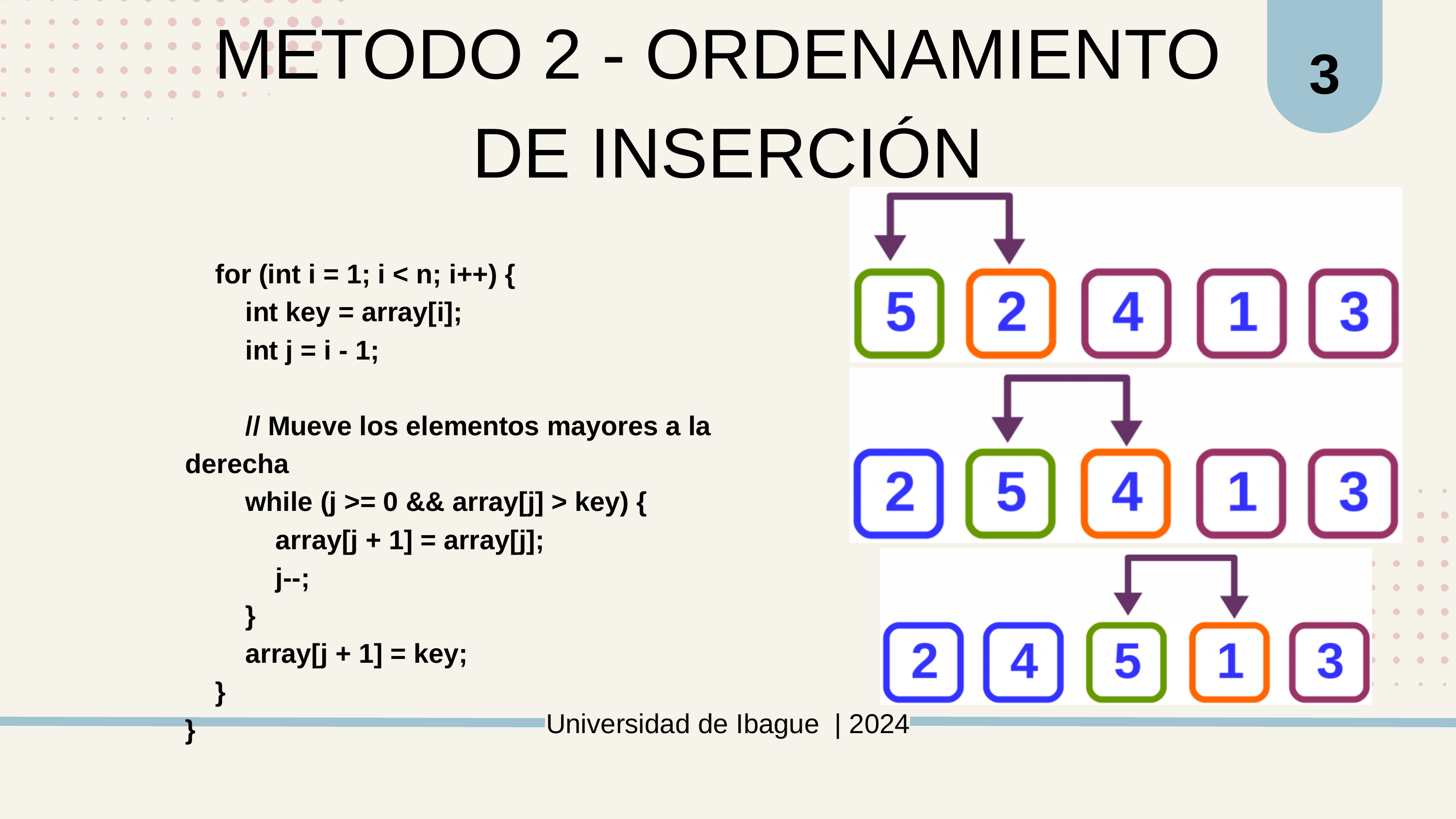

3

METODO 2 - ORDENAMIENTO
DE INSERCIÓN

    for (int i = 1; i < n; i++) {
        int key = array[i];
        int j = i - 1;

        // Mueve los elementos mayores a la derecha
        while (j >= 0 && array[j] > key) {
            array[j + 1] = array[j];
            j--;
        }
        array[j + 1] = key;
    }
}

Universidad de Ibague  | 2024